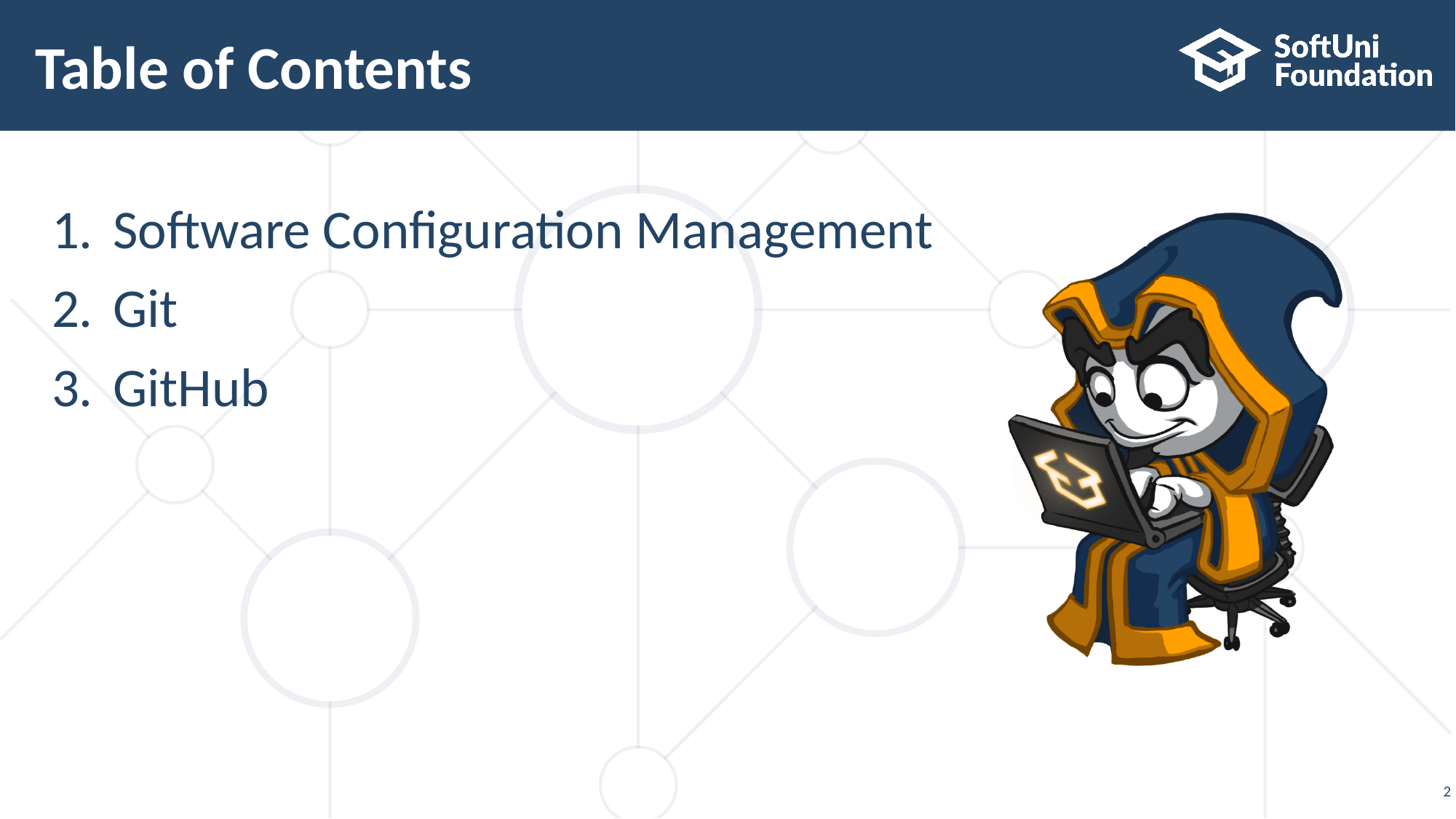

# Table of Contents
Software Configuration Management
Git
GitHub
2